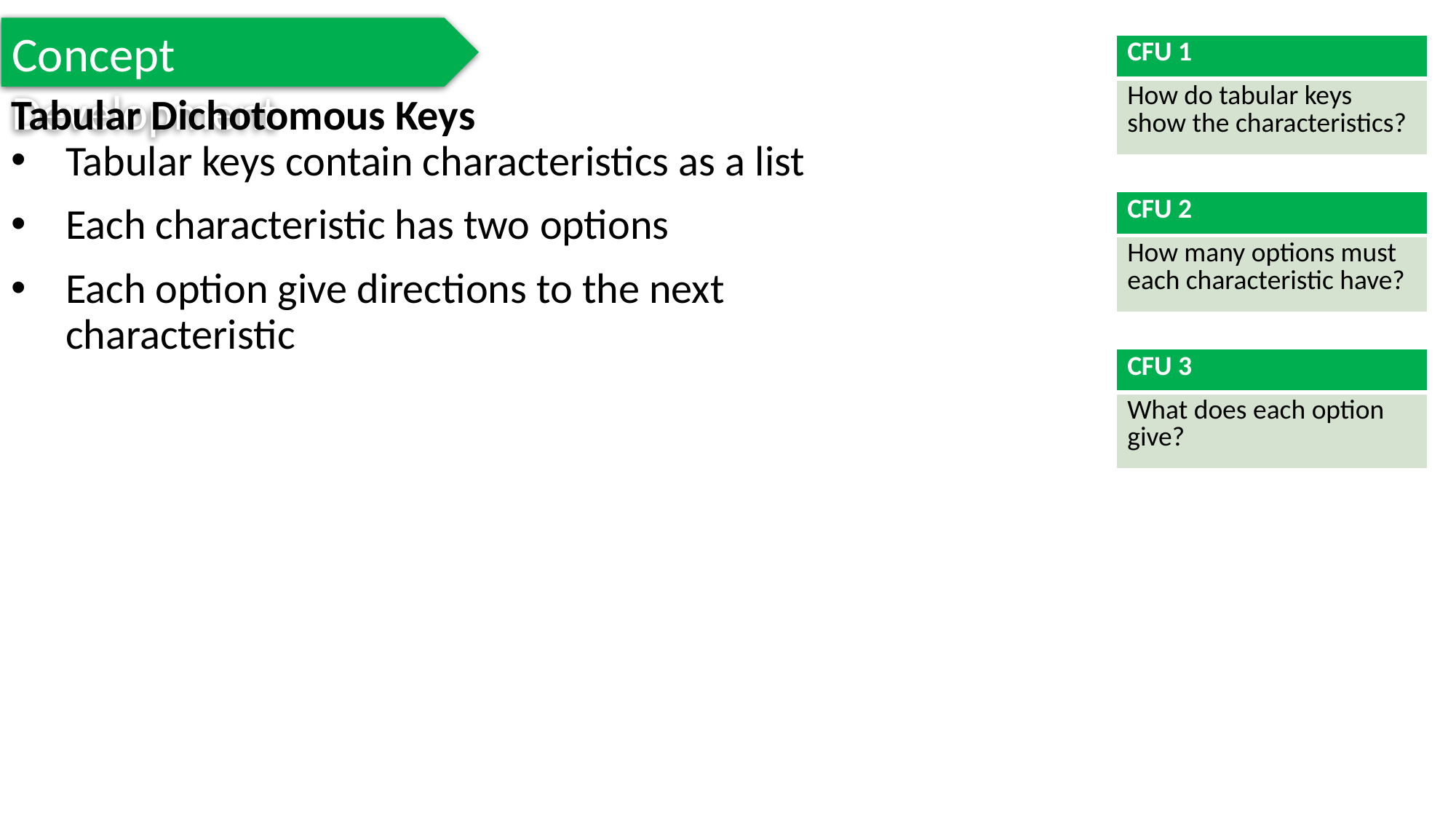

Concept Development
| CFU 1 |
| --- |
| How do tabular keys show the characteristics? |
Tabular Dichotomous Keys
Tabular keys contain characteristics as a list
Each characteristic has two options
Each option give directions to the next characteristic

| CFU 2 |
| --- |
| How many options must each characteristic have? |
| CFU 3 |
| --- |
| What does each option give? |